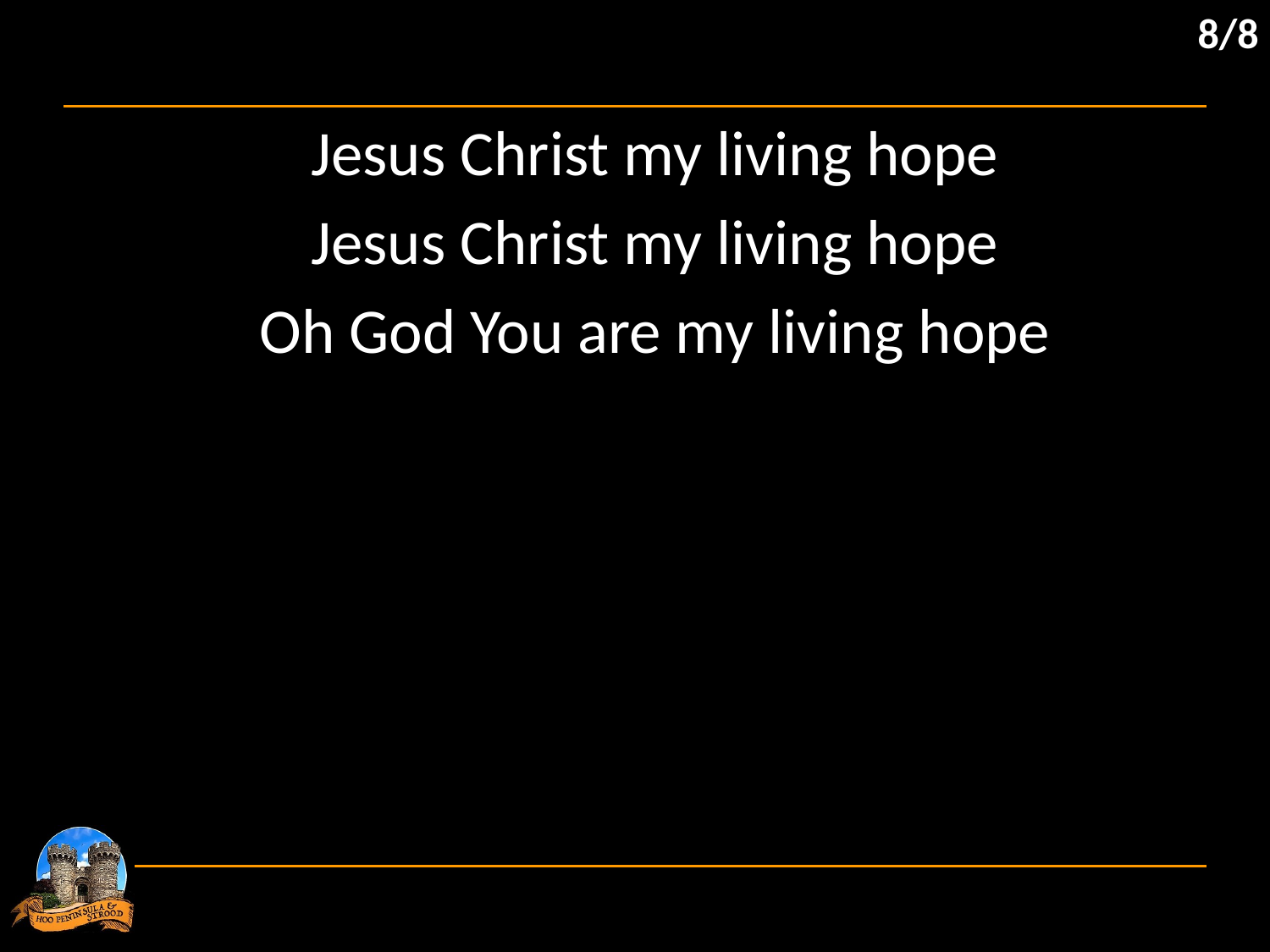

8/8
Jesus Christ my living hope
Jesus Christ my living hope
Oh God You are my living hope